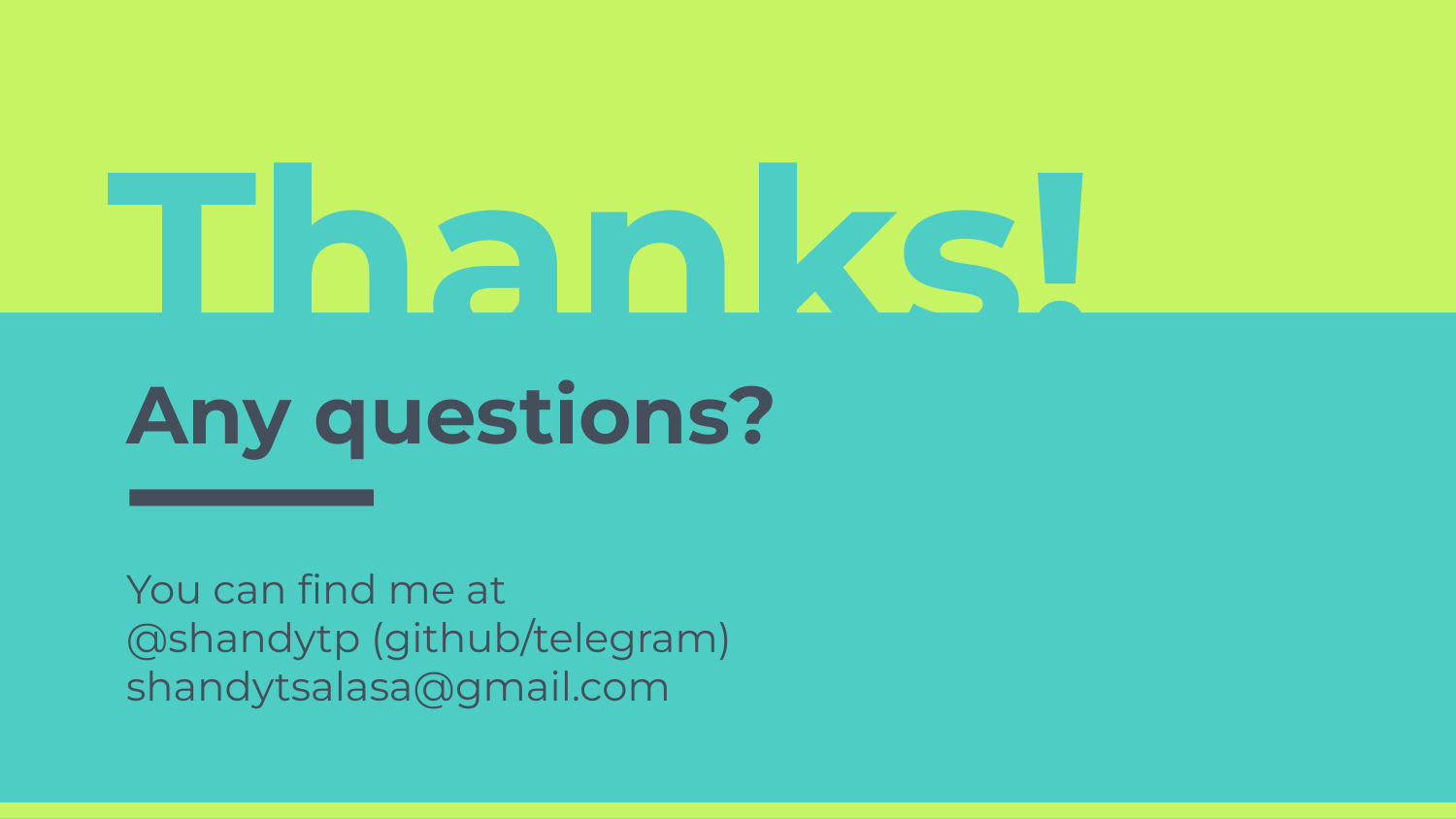

Thanks!
Any questions?

You can find me at
@shandytp (github/telegram)
shandytsalasa@gmail.com